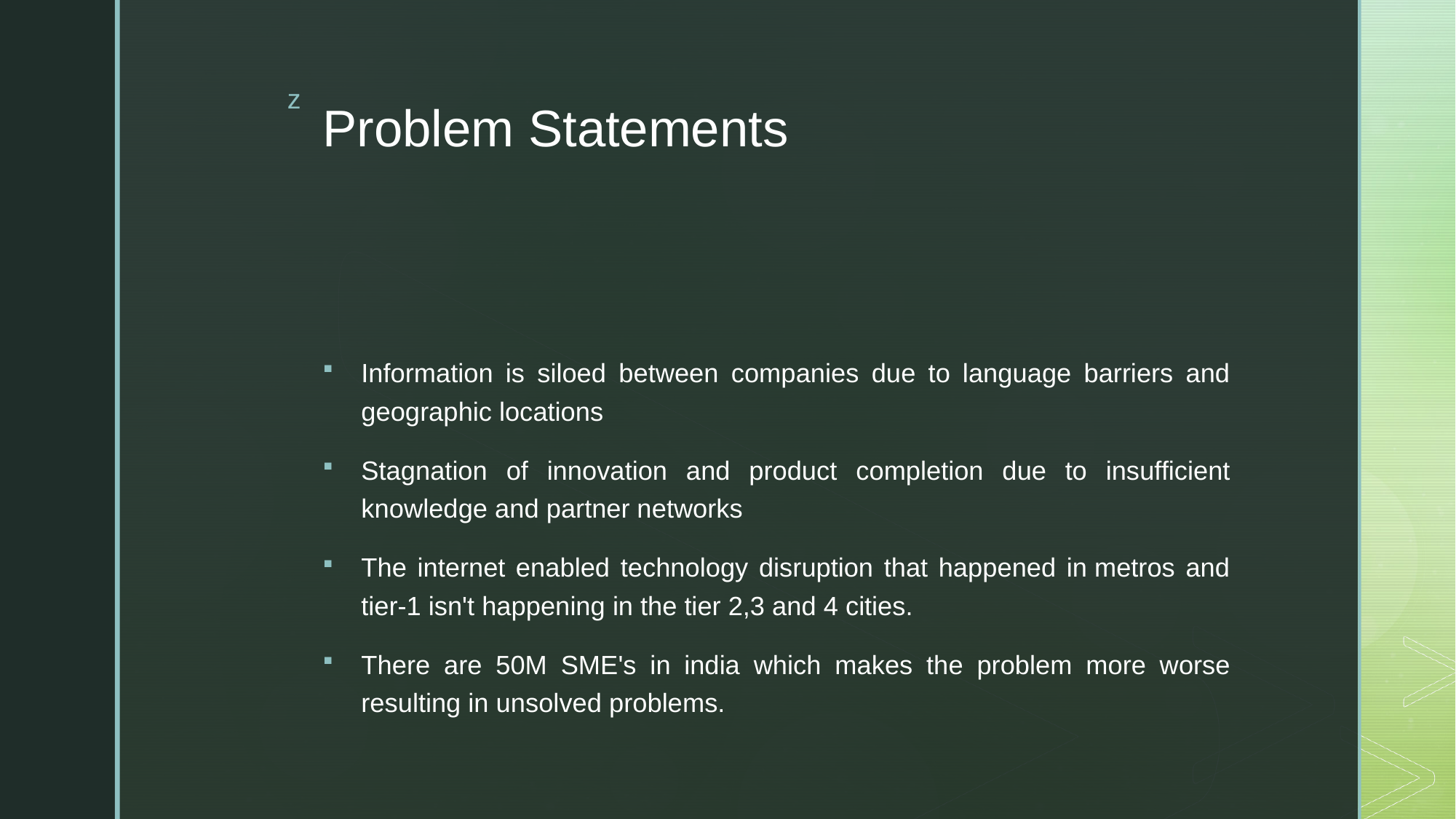

# Problem Statements
Information is siloed between companies due to language barriers and geographic locations
Stagnation of innovation and product completion due to insufficient knowledge and partner networks
The internet enabled technology disruption that happened in metros and tier-1 isn't happening in the tier 2,3 and 4 cities.
There are 50M SME's in india which makes the problem more worse resulting in unsolved problems.